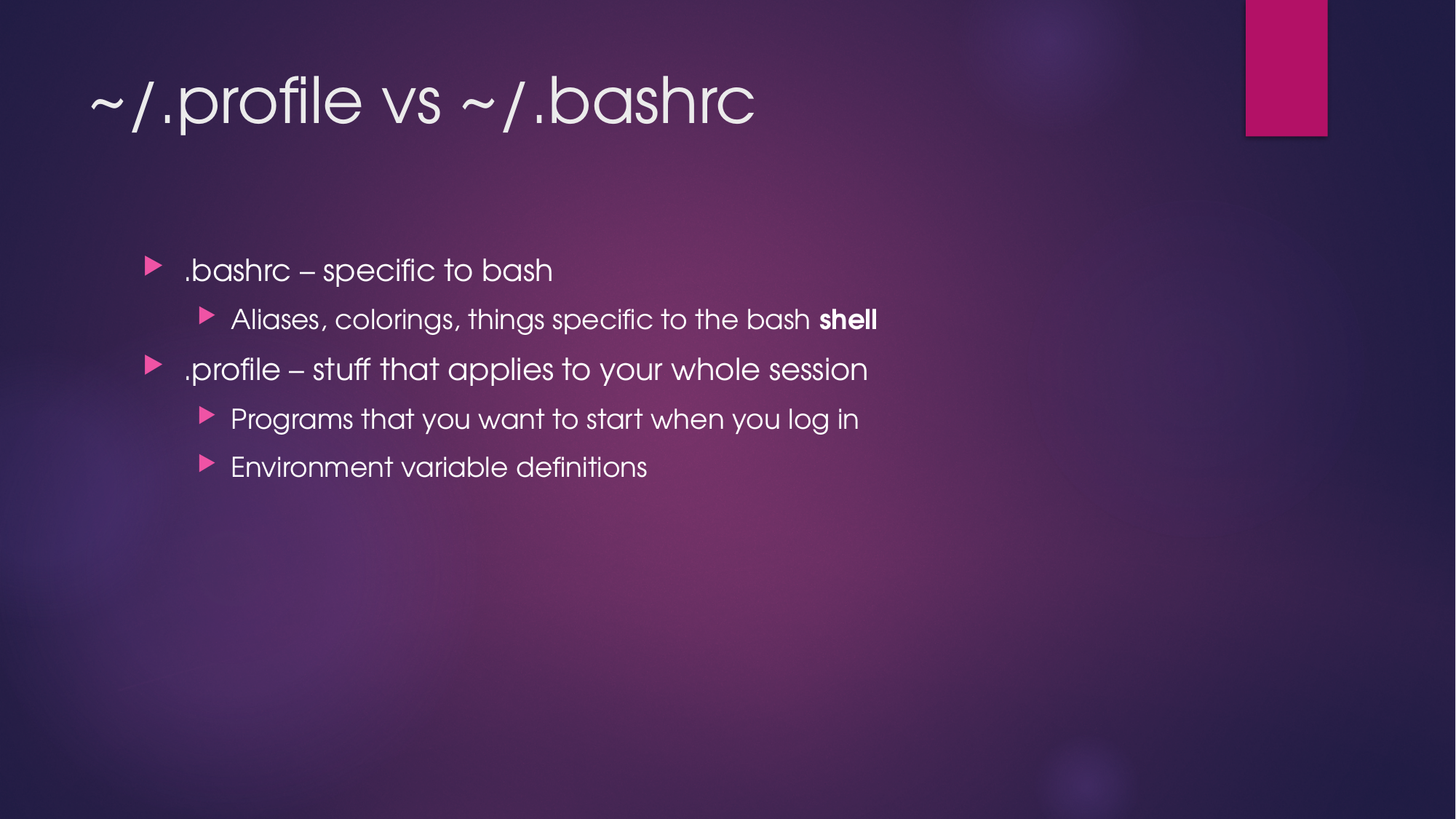

# ~/.profile vs ~/.bashrc
.bashrc – specific to bash
Aliases, colorings, things specific to the bash shell
.profile – stuff that applies to your whole session
Programs that you want to start when you log in
Environment variable definitions